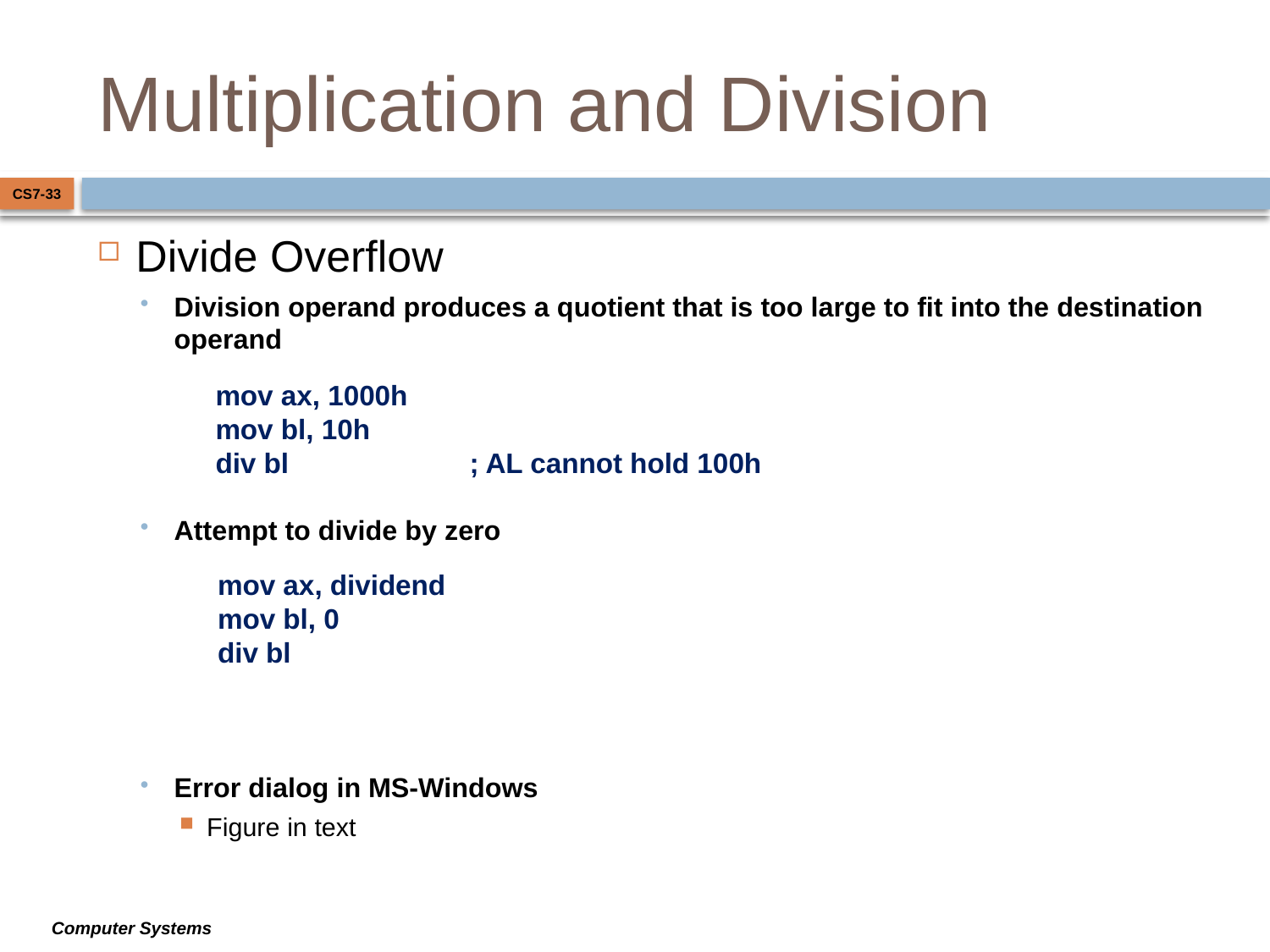

# Multiplication and Division
CS7-33
Divide Overflow
Division operand produces a quotient that is too large to fit into the destination operand

Attempt to divide by zero

Error dialog in MS-Windows
Figure in text

mov ax, 1000h
mov bl, 10h
div bl		; AL cannot hold 100h
mov ax, dividend
mov bl, 0
div bl